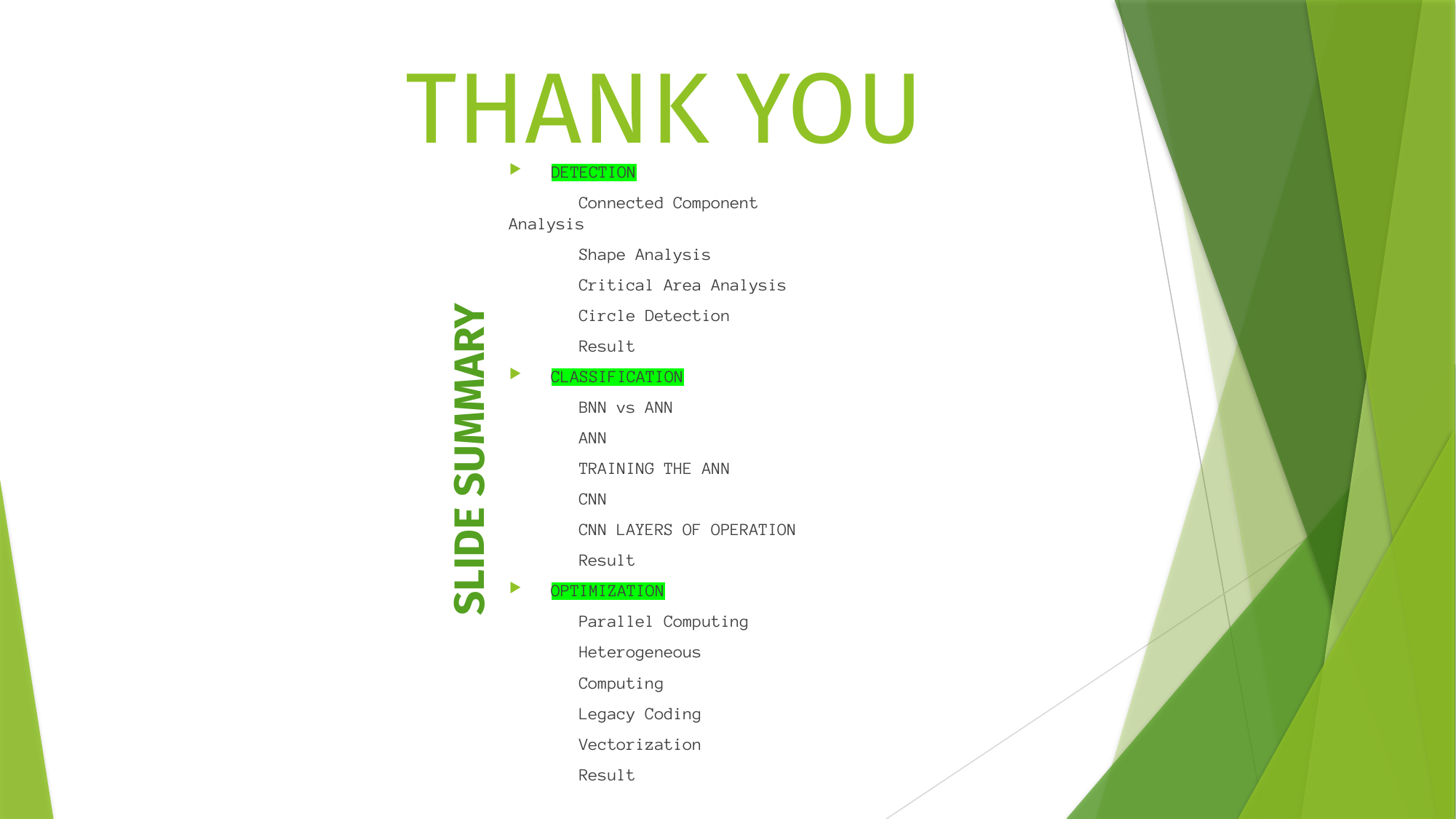

# THANK YOU
DETECTION
	Connected Component Analysis
	Shape Analysis
	Critical Area Analysis
	Circle Detection
	Result
CLASSIFICATION
	BNN vs ANN
	ANN
	TRAINING THE ANN
	CNN
	CNN LAYERS OF OPERATION
	Result
OPTIMIZATION
	Parallel Computing
	Heterogeneous
	Computing
	Legacy Coding
	Vectorization
	Result

SLIDE SUMMARY